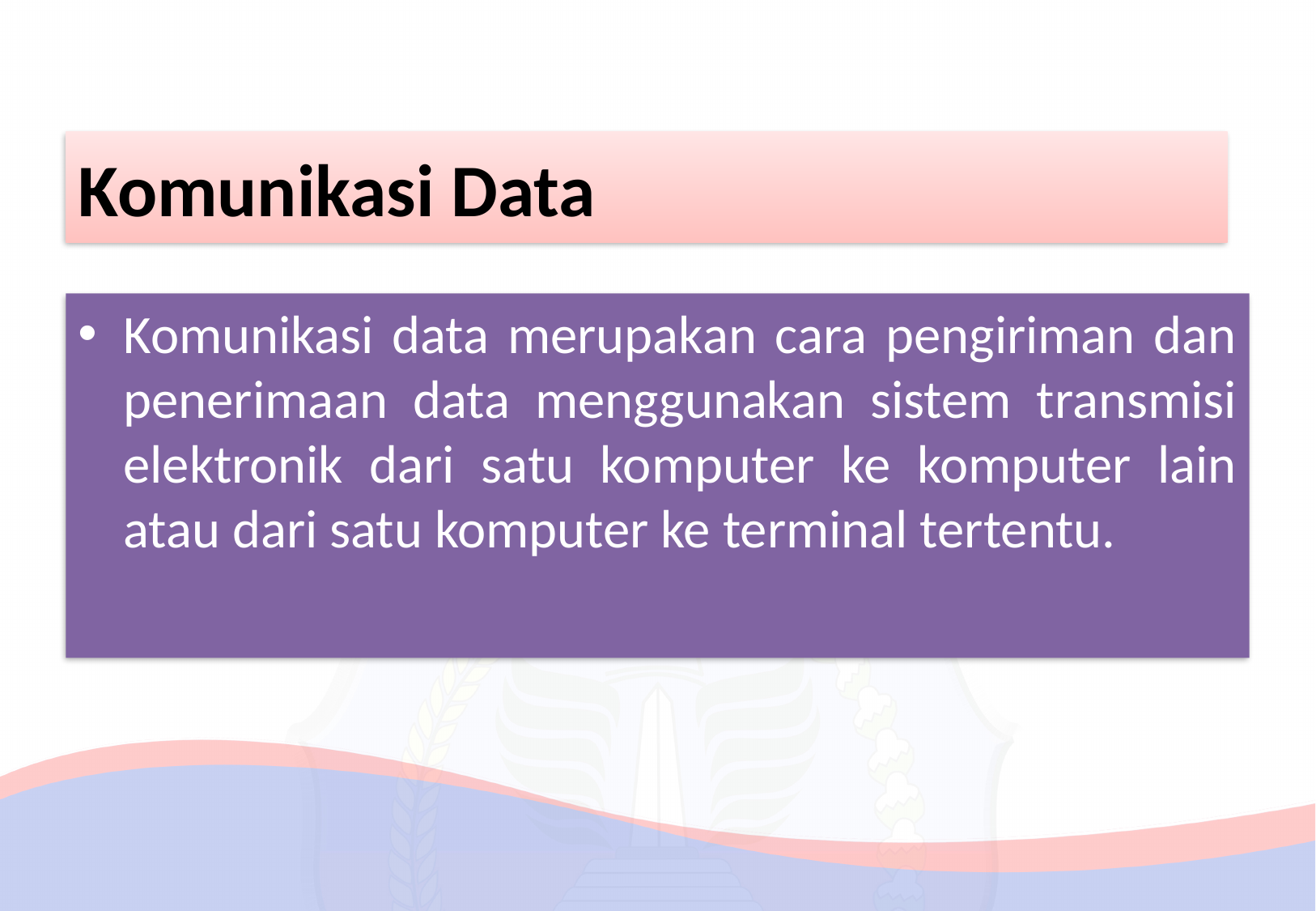

# Komunikasi Data
Komunikasi data merupakan cara pengiriman dan penerimaan data menggunakan sistem transmisi elektronik dari satu komputer ke komputer lain atau dari satu komputer ke terminal tertentu.